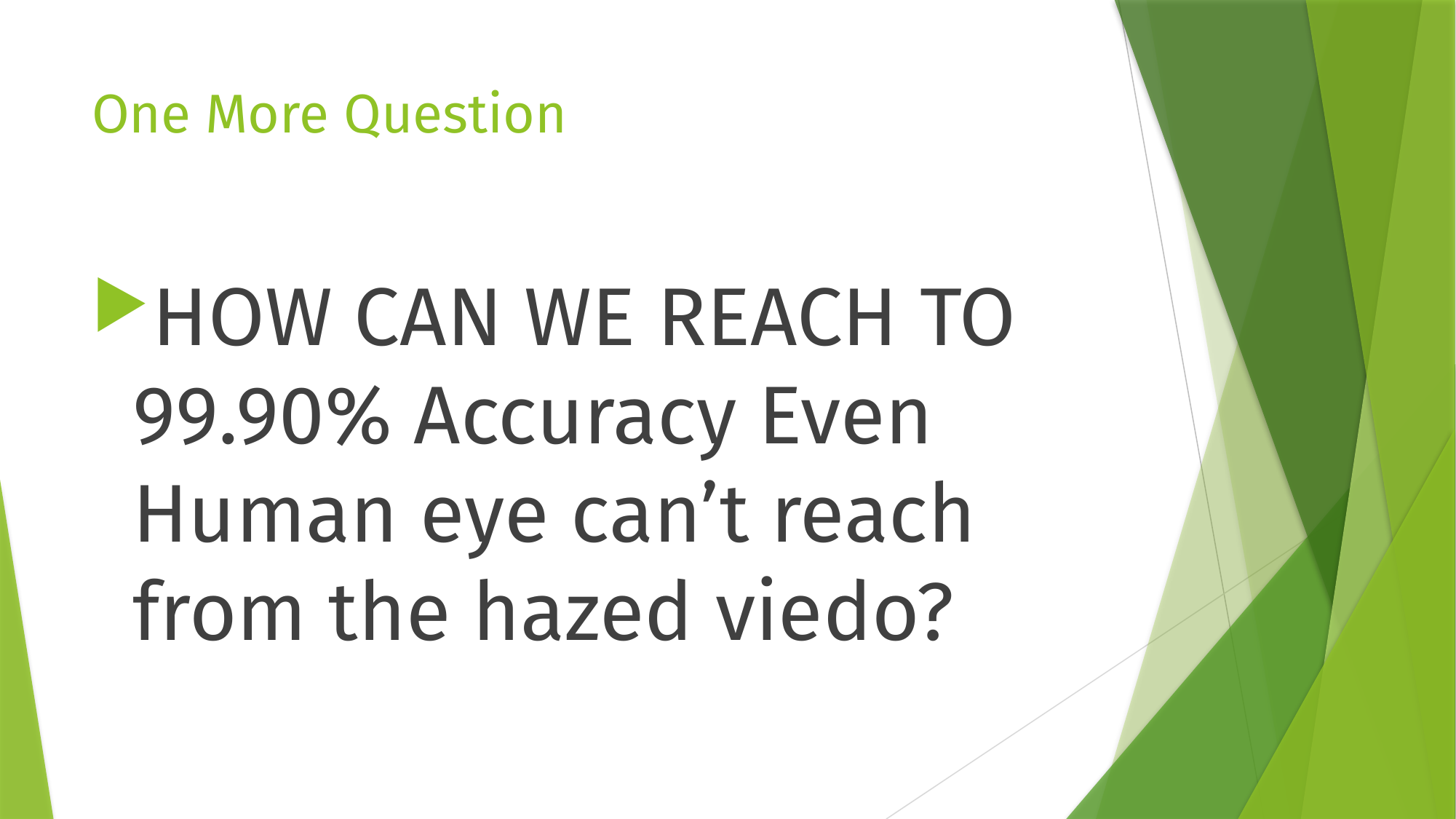

# One More Question
HOW CAN WE REACH TO 99.90% Accuracy Even Human eye can’t reach from the hazed viedo?